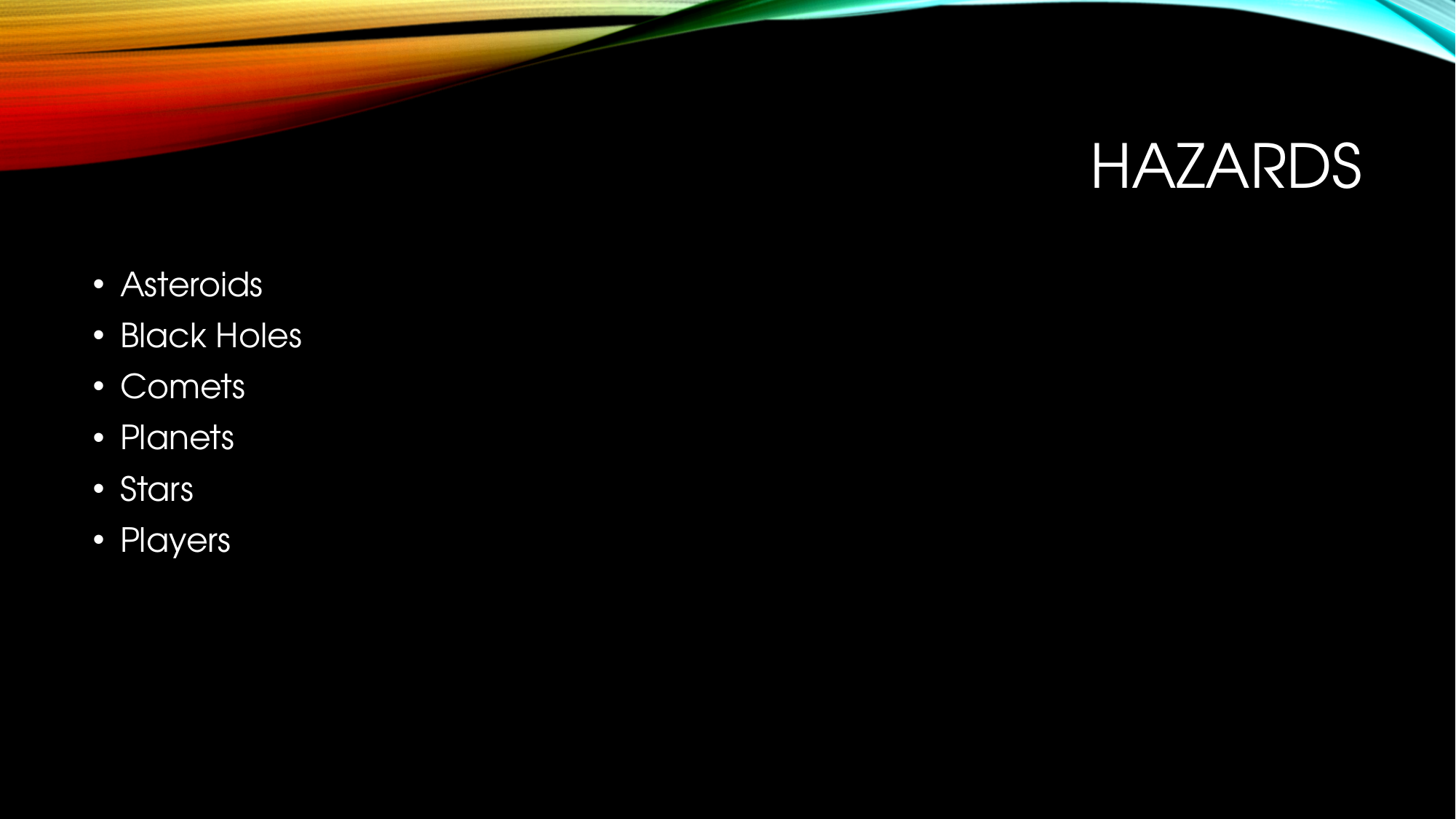

# Hazards
Asteroids
Black Holes
Comets
Planets
Stars
Players